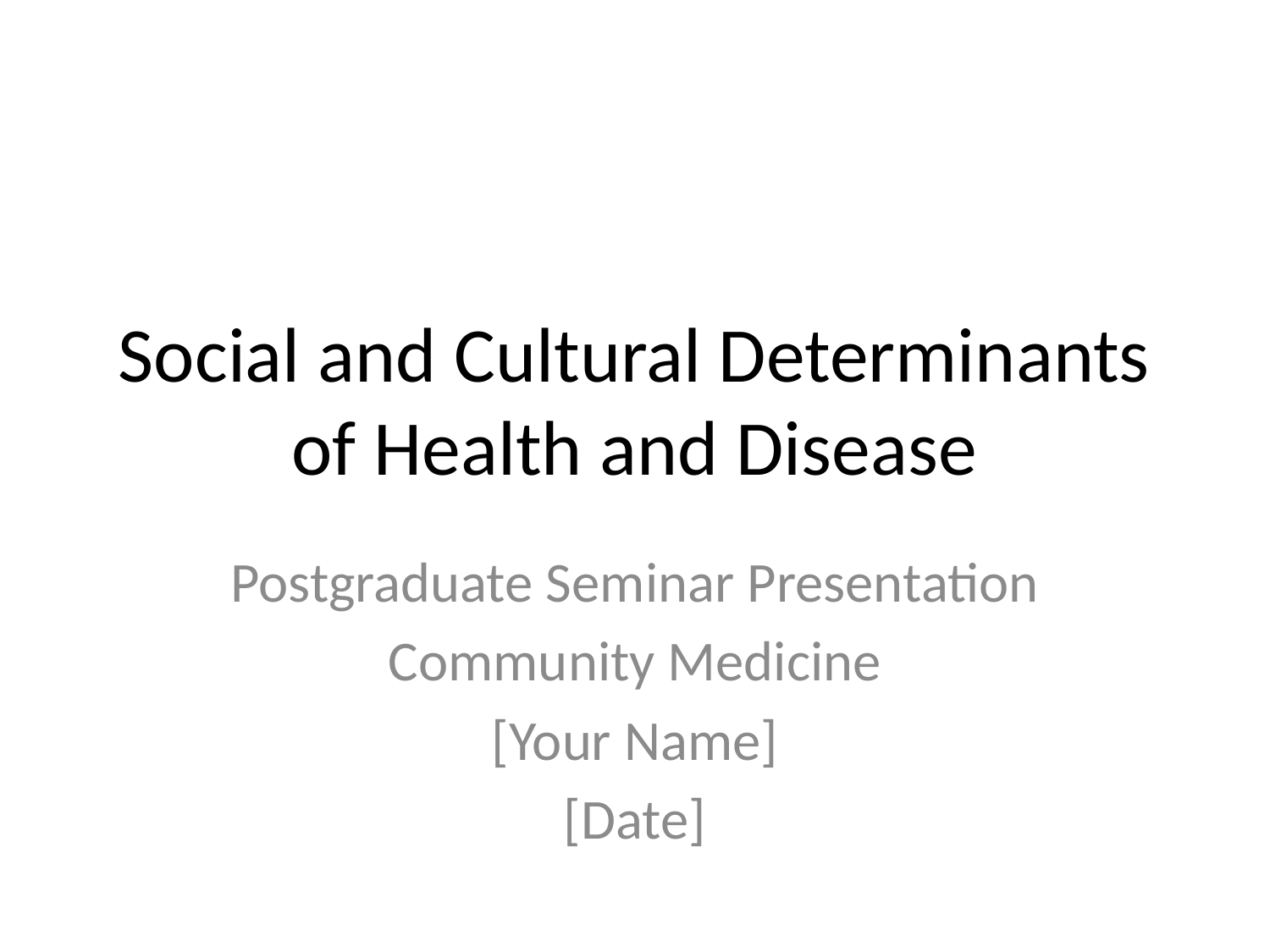

# Social and Cultural Determinants of Health and Disease
Postgraduate Seminar Presentation
Community Medicine
[Your Name]
[Date]